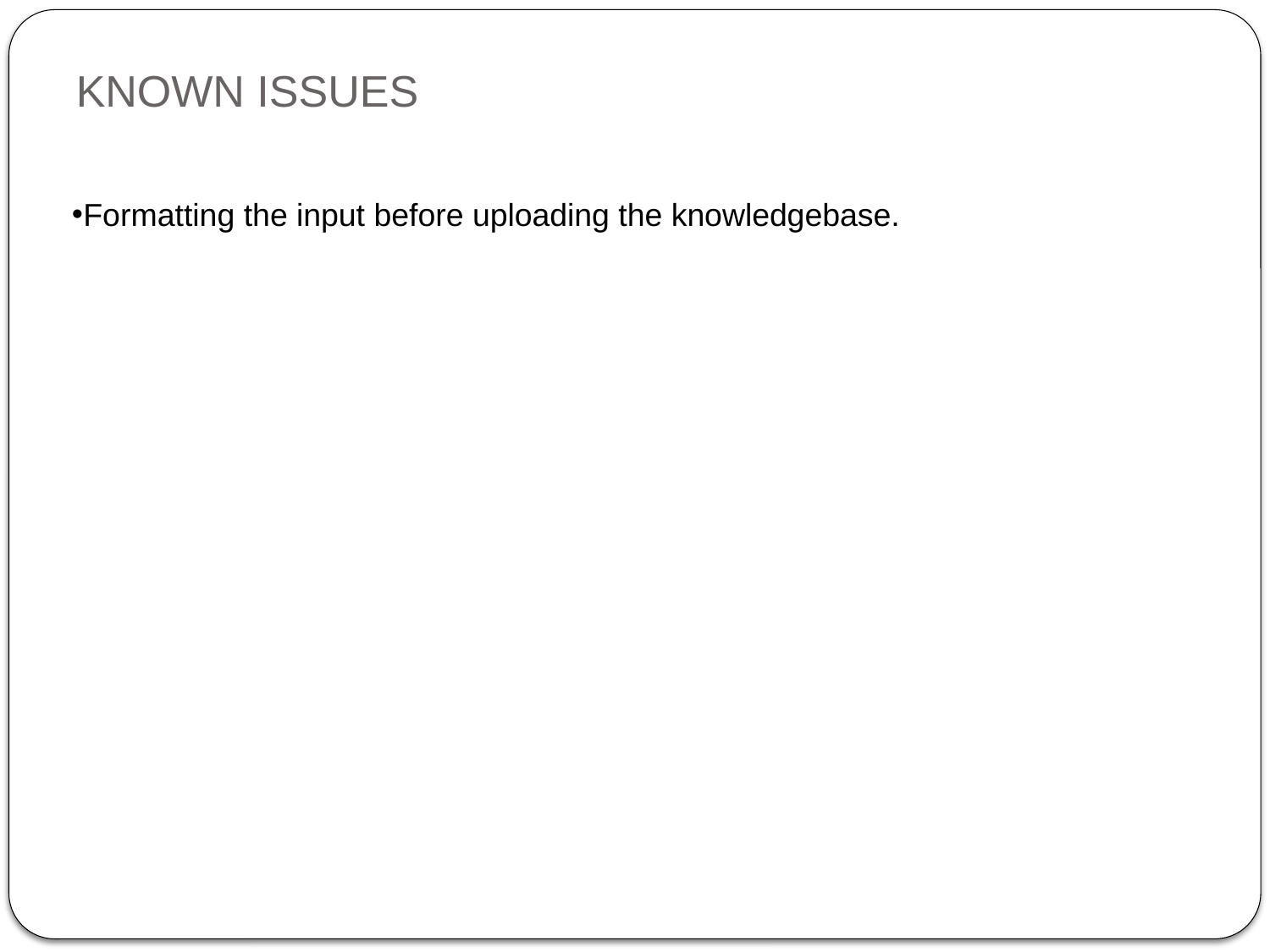

# KNOWN ISSUES
Formatting the input before uploading the knowledgebase.